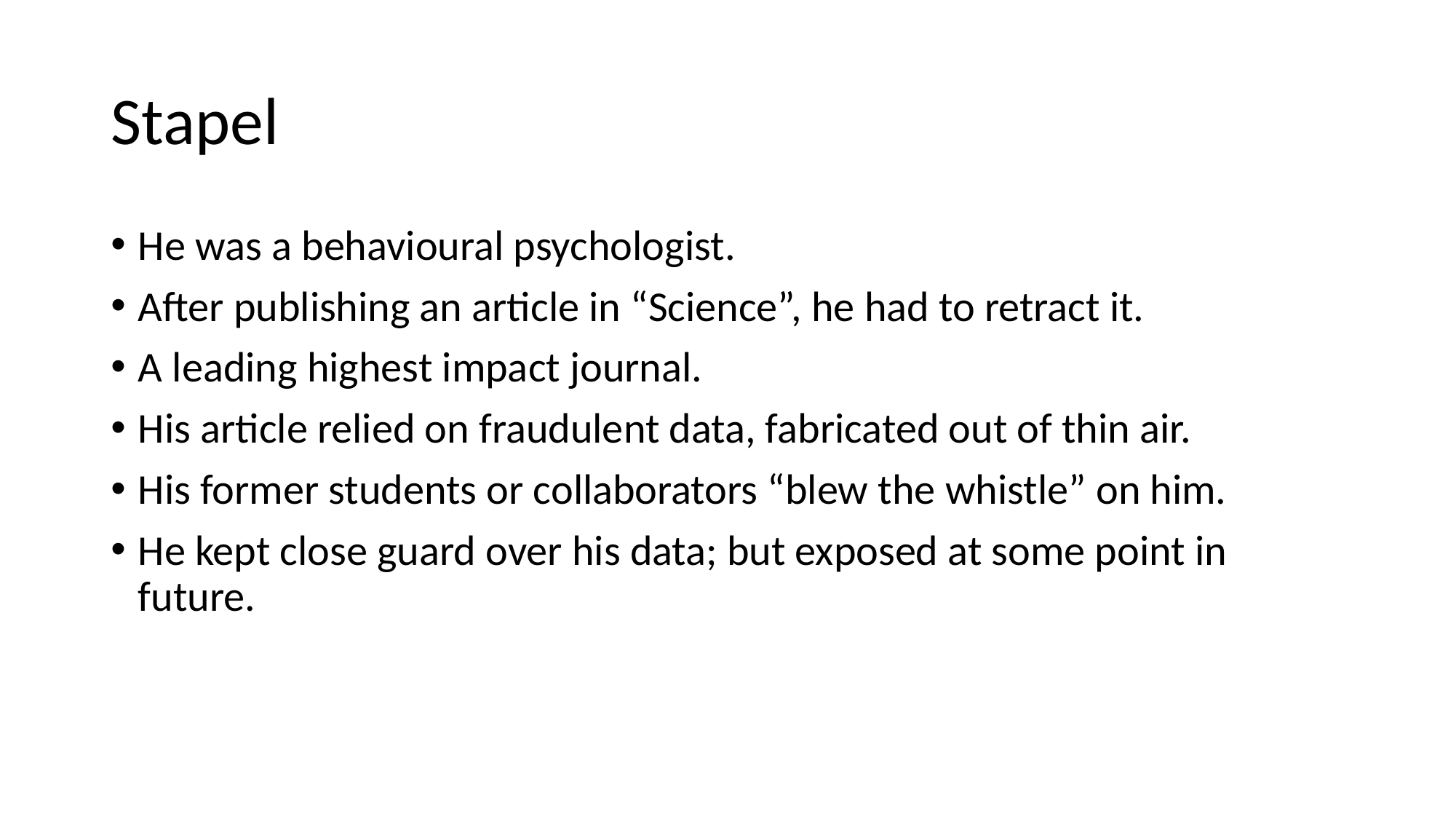

# Stapel
He was a behavioural psychologist.
After publishing an article in “Science”, he had to retract it.
A leading highest impact journal.
His article relied on fraudulent data, fabricated out of thin air.
His former students or collaborators “blew the whistle” on him.
He kept close guard over his data; but exposed at some point in future.